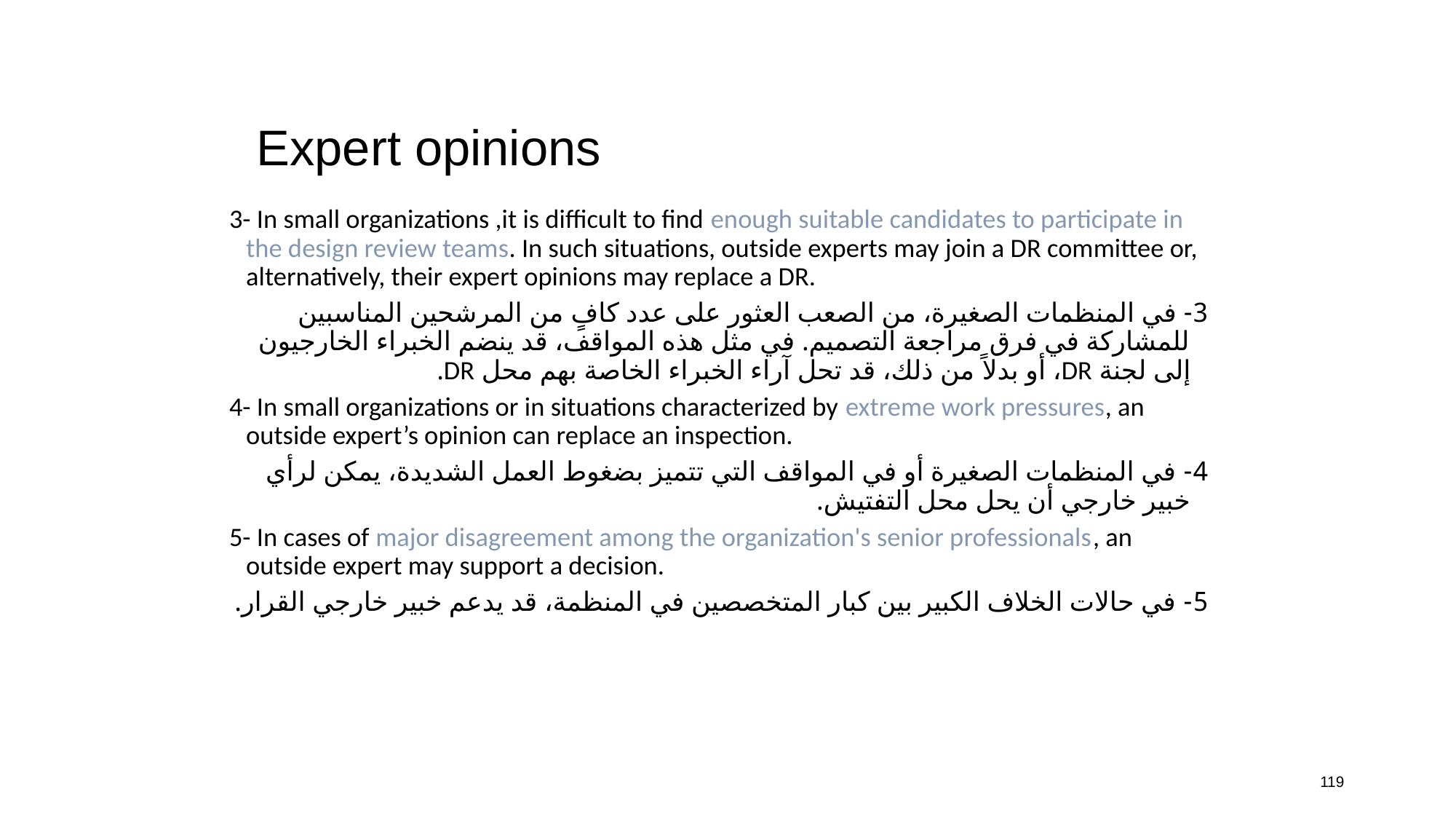

# Expert opinions
3- In small organizations ,it is difficult to find enough suitable candidates to participate in the design review teams. In such situations, outside experts may join a DR committee or, alternatively, their expert opinions may replace a DR.
3- في المنظمات الصغيرة، من الصعب العثور على عدد كافٍ من المرشحين المناسبين للمشاركة في فرق مراجعة التصميم. في مثل هذه المواقف، قد ينضم الخبراء الخارجيون إلى لجنة DR، أو بدلاً من ذلك، قد تحل آراء الخبراء الخاصة بهم محل DR.
4- In small organizations or in situations characterized by extreme work pressures, an outside expert’s opinion can replace an inspection.
4- في المنظمات الصغيرة أو في المواقف التي تتميز بضغوط العمل الشديدة، يمكن لرأي خبير خارجي أن يحل محل التفتيش.
5- In cases of major disagreement among the organization's senior professionals, an outside expert may support a decision.
5- في حالات الخلاف الكبير بين كبار المتخصصين في المنظمة، قد يدعم خبير خارجي القرار.
119